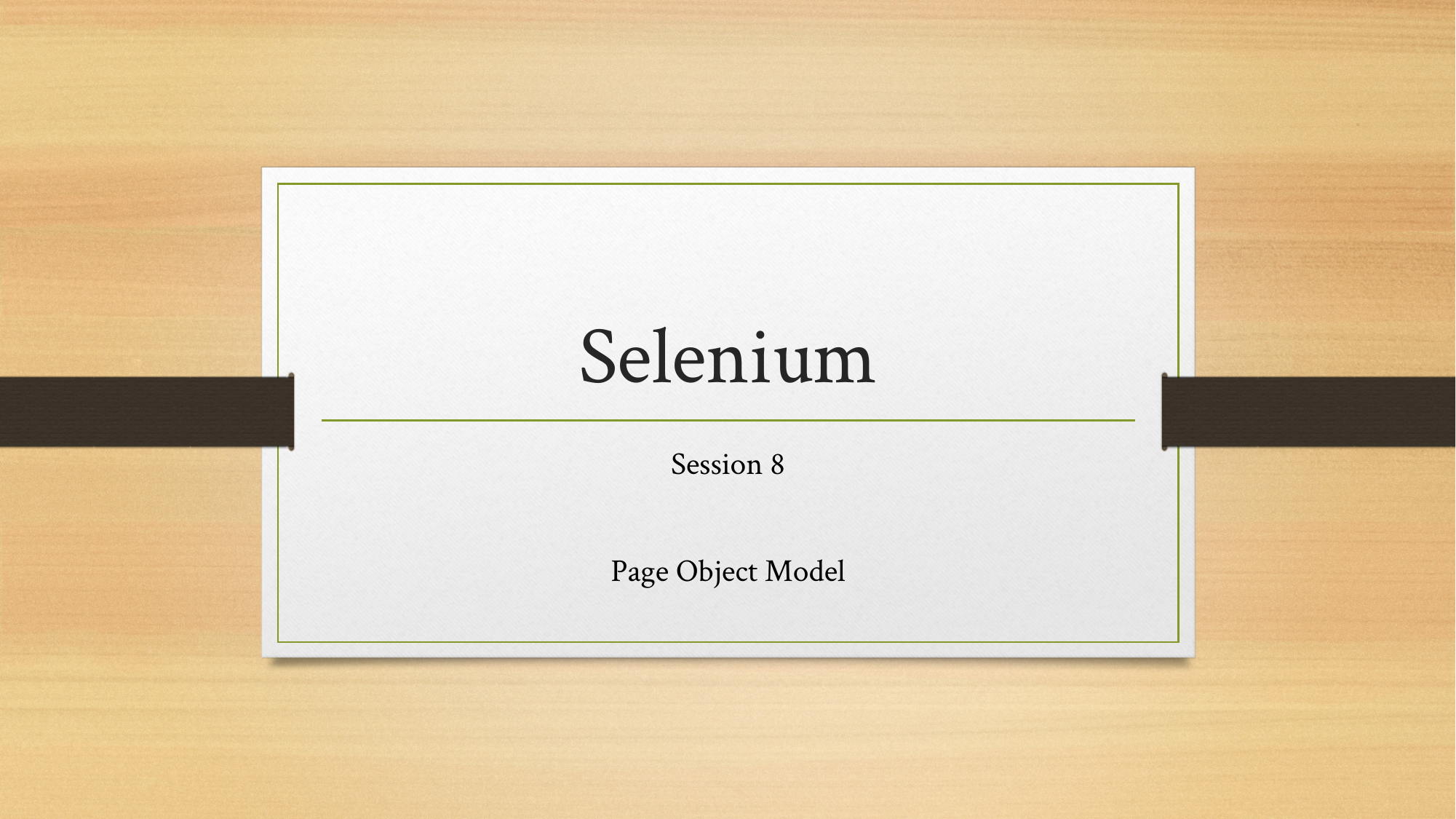

# Selenium
Session 8

Page Object Model